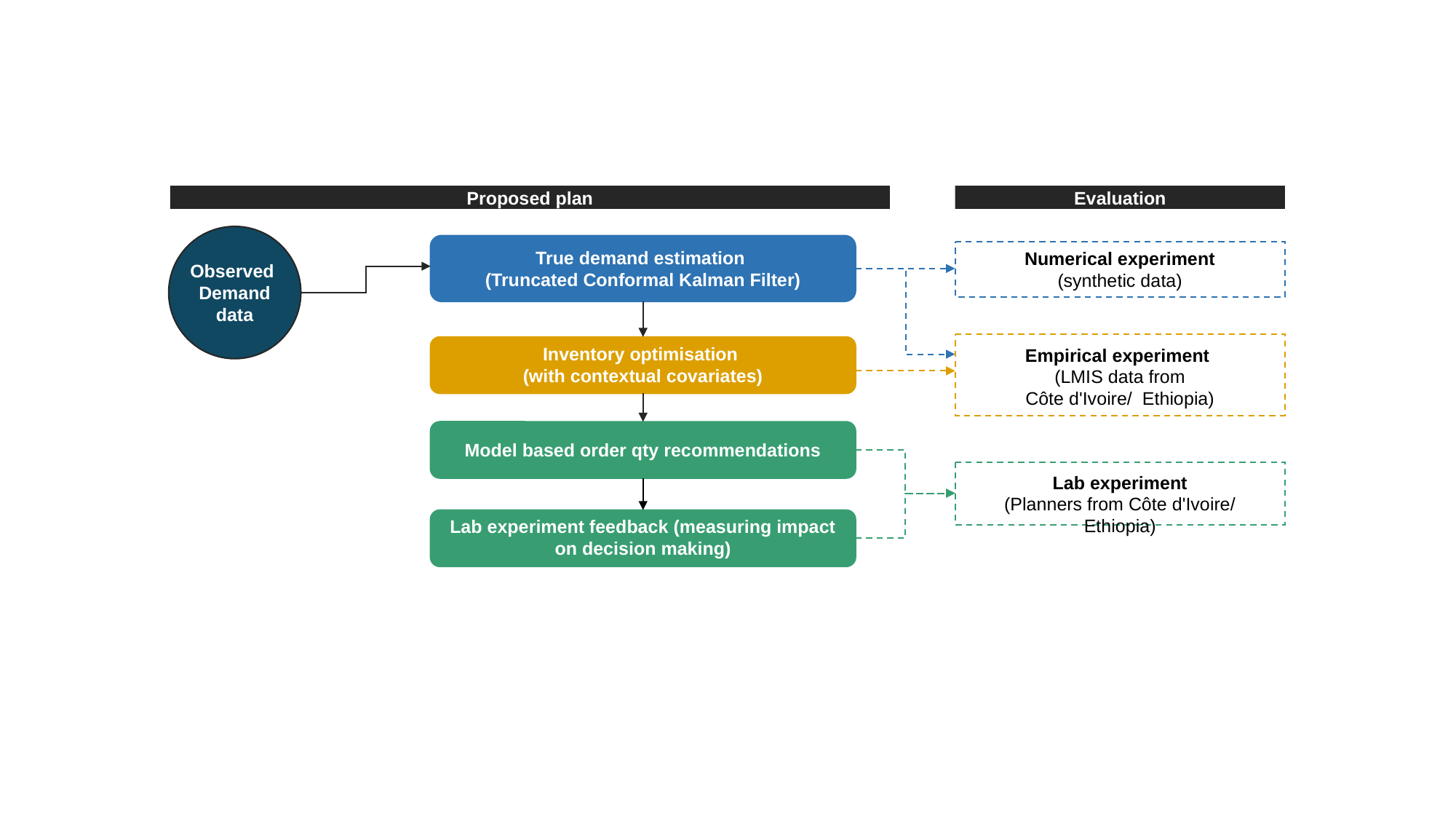

Proposed plan
Evaluation

True demand estimation
(Truncated Conformal Kalman Filter)
Numerical experiment
(synthetic data)

Observed
Demand data

Inventory optimisation
(with contextual covariates)

Empirical experiment
(LMIS data from
Côte d'Ivoire/  Ethiopia)

Model based order qty recommendations

Lab experiment
(Planners from Côte d'Ivoire/ Ethiopia)
Lab experiment feedback (measuring impact on decision making)